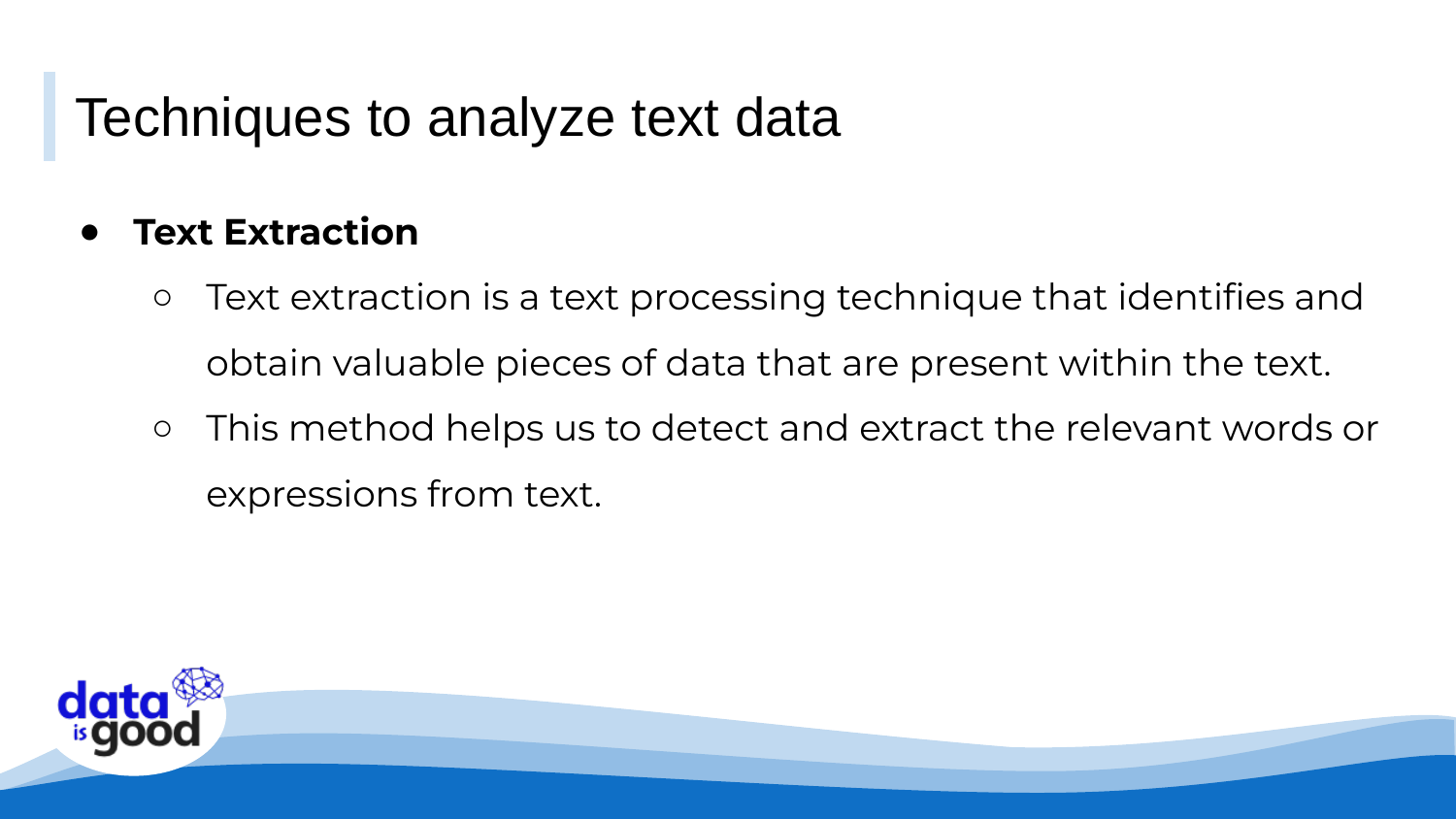

# Techniques to analyze text data
Text Extraction
Text extraction is a text processing technique that identifies and obtain valuable pieces of data that are present within the text.
This method helps us to detect and extract the relevant words or expressions from text.